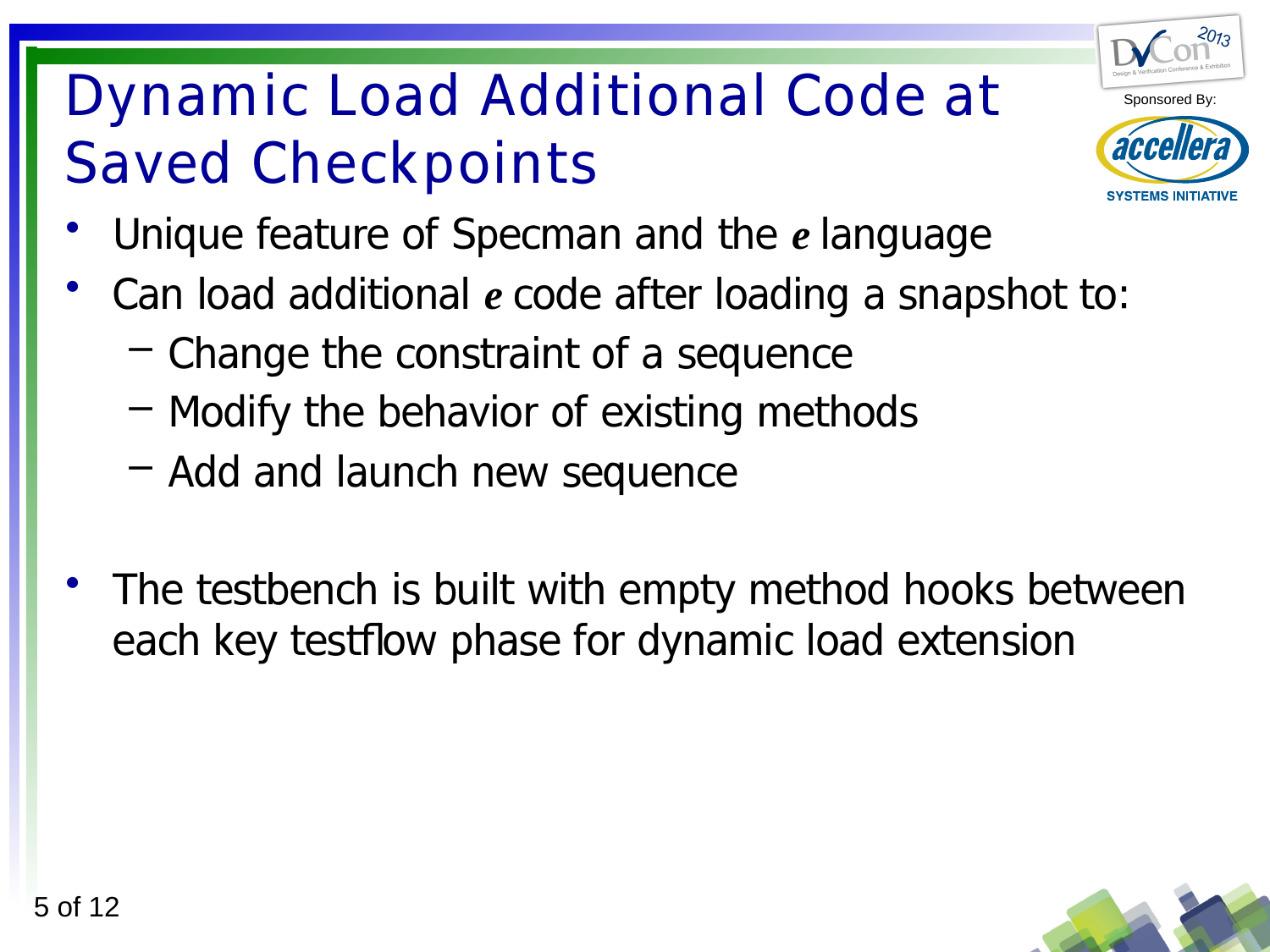

# Dynamic Load Additional Code at Saved Checkpoints
Unique feature of Specman and the e language
Can load additional e code after loading a snapshot to:
Change the constraint of a sequence
Modify the behavior of existing methods
Add and launch new sequence

The testbench is built with empty method hooks between each key testflow phase for dynamic load extension